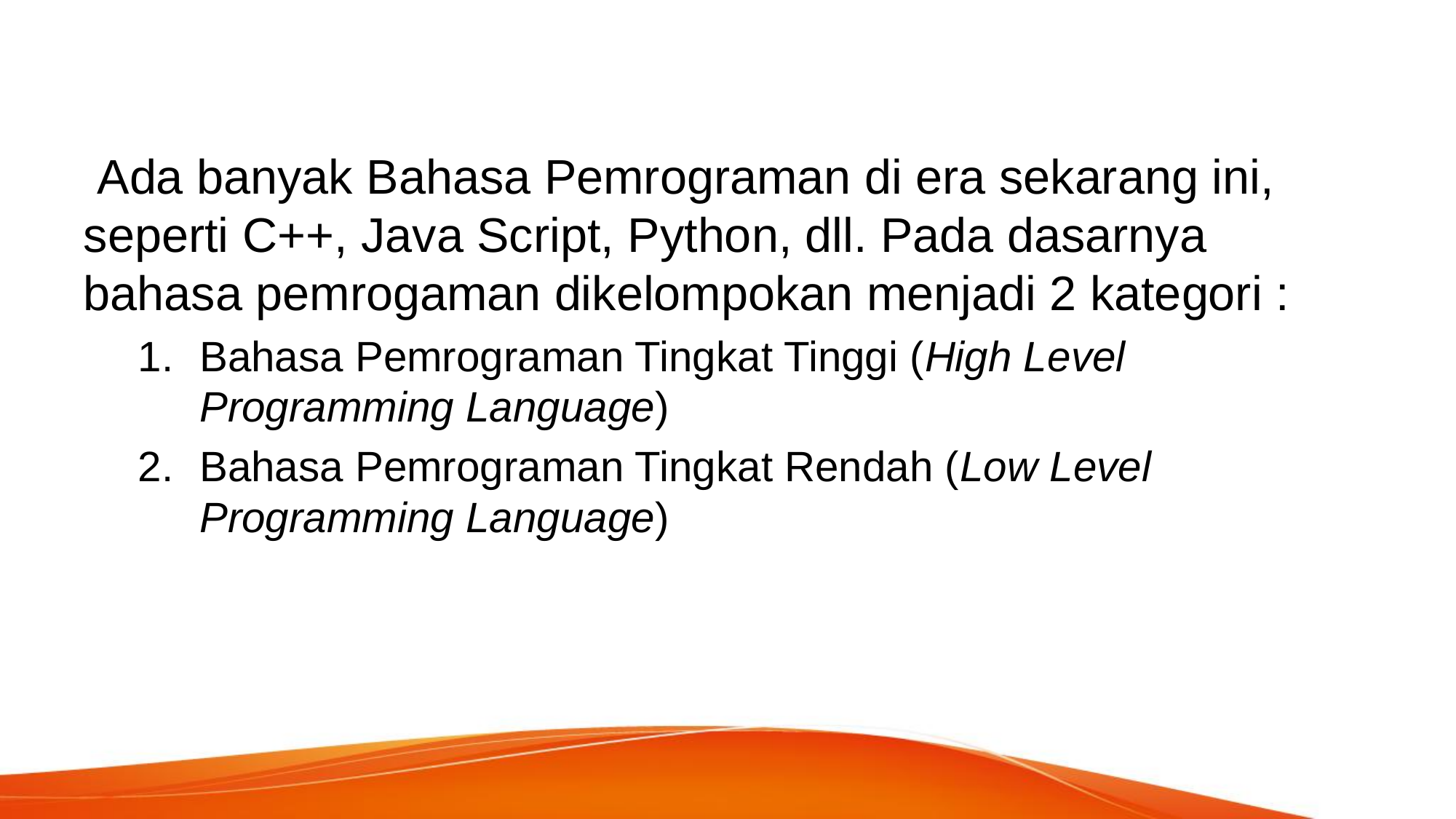

#
 Ada banyak Bahasa Pemrograman di era sekarang ini, seperti C++, Java Script, Python, dll. Pada dasarnya bahasa pemrogaman dikelompokan menjadi 2 kategori :
Bahasa Pemrograman Tingkat Tinggi (High Level Programming Language)
Bahasa Pemrograman Tingkat Rendah (Low Level Programming Language)